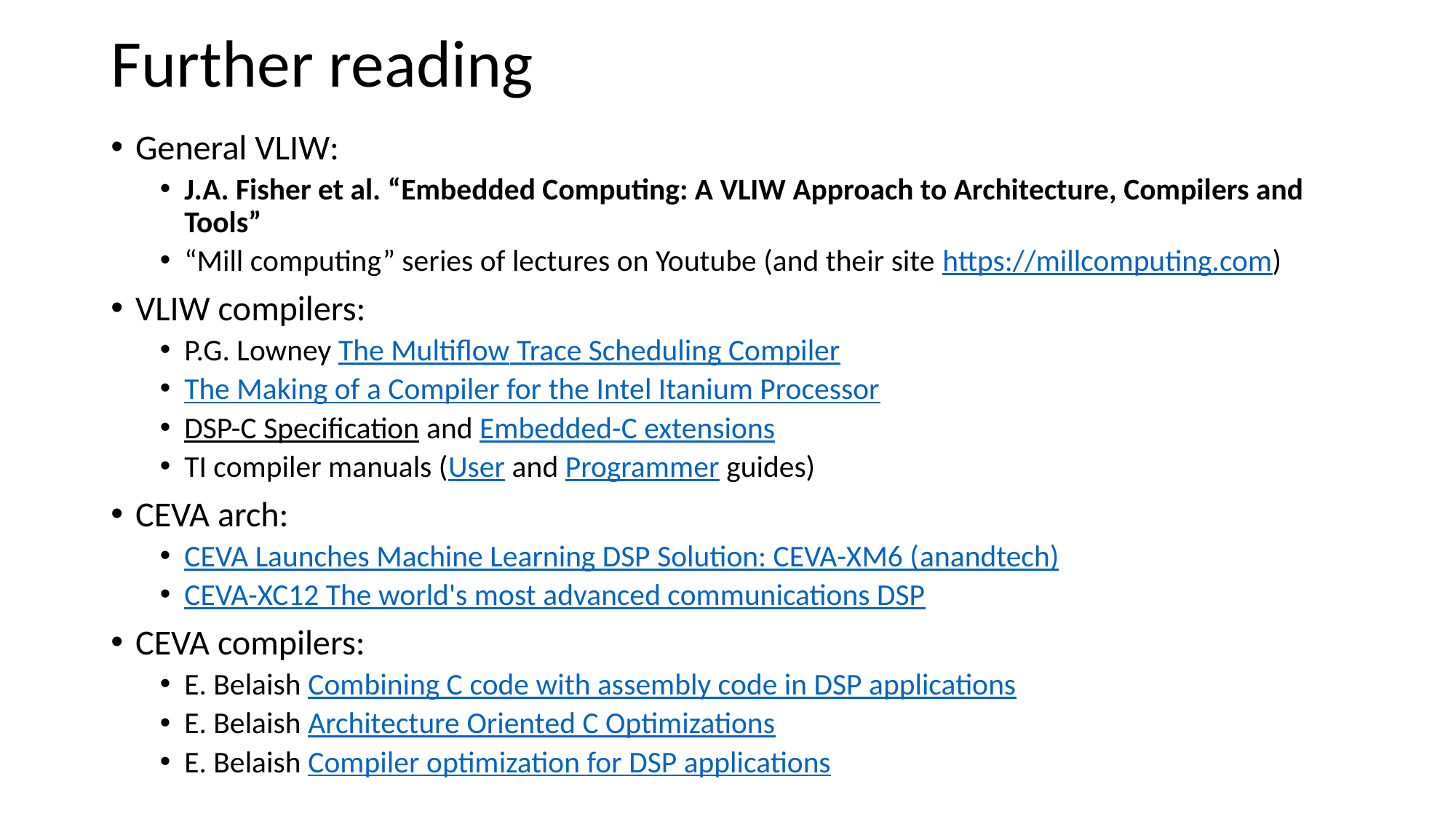

# Further reading
General VLIW:
J.A. Fisher et al. “Embedded Computing: A VLIW Approach to Architecture, Compilers and Tools”
“Mill computing” series of lectures on Youtube (and their site https://millcomputing.com)
VLIW compilers:
P.G. Lowney The Multiflow Trace Scheduling Compiler
The Making of a Compiler for the Intel Itanium Processor
DSP-C Specification and Embedded-C extensions
TI compiler manuals (User and Programmer guides)
CEVA arch:
CEVA Launches Machine Learning DSP Solution: CEVA-XM6 (anandtech)
CEVA-XC12 The world's most advanced communications DSP
CEVA compilers:
E. Belaish Combining C code with assembly code in DSP applications
E. Belaish Architecture Oriented C Optimizations
E. Belaish Compiler optimization for DSP applications